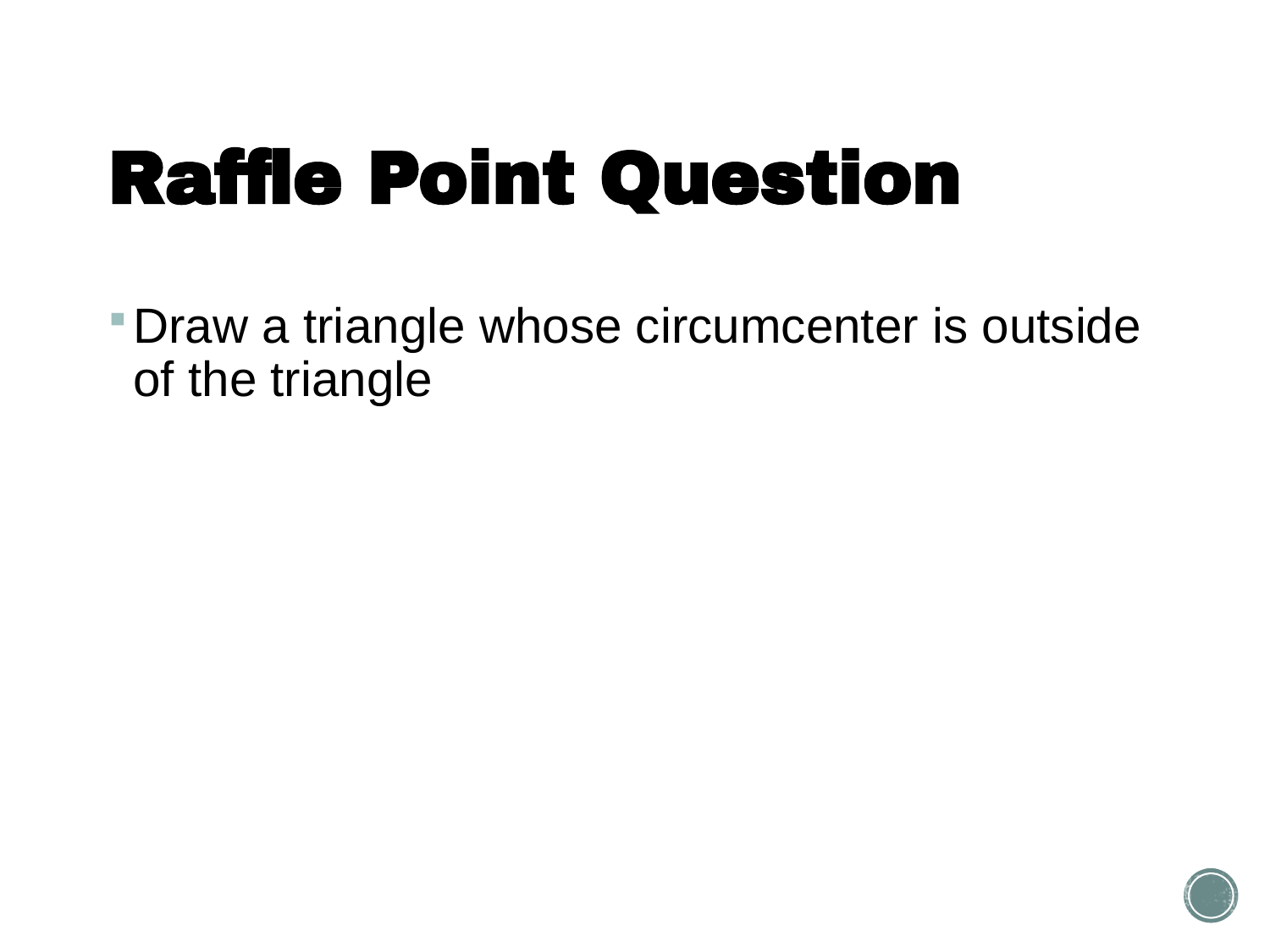

# Raffle Point Question
Draw a triangle whose circumcenter is outside of the triangle